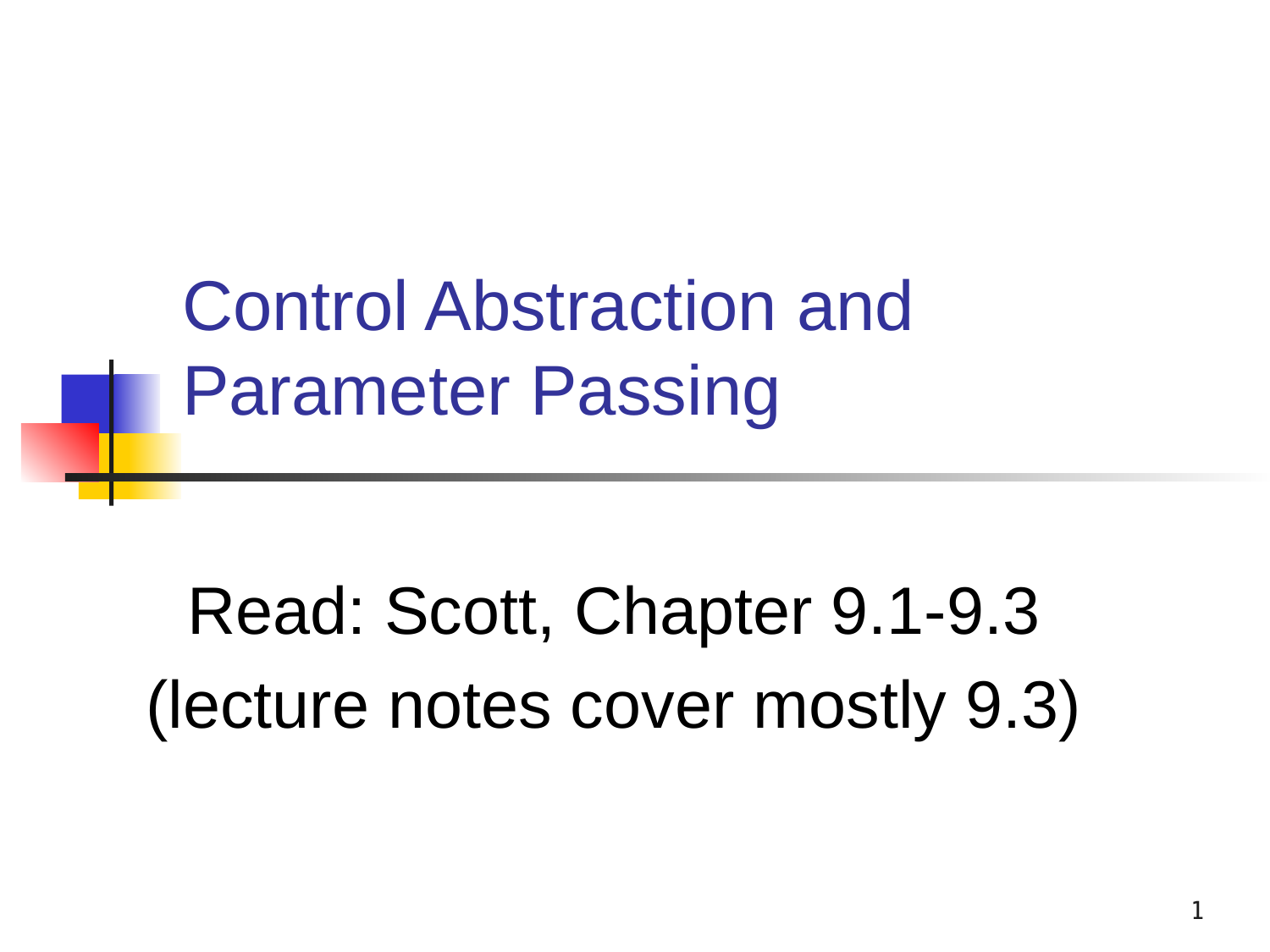

# Control Abstraction and Parameter Passing

Read: Scott, Chapter 9.1-9.3
(lecture notes cover mostly 9.3)
1